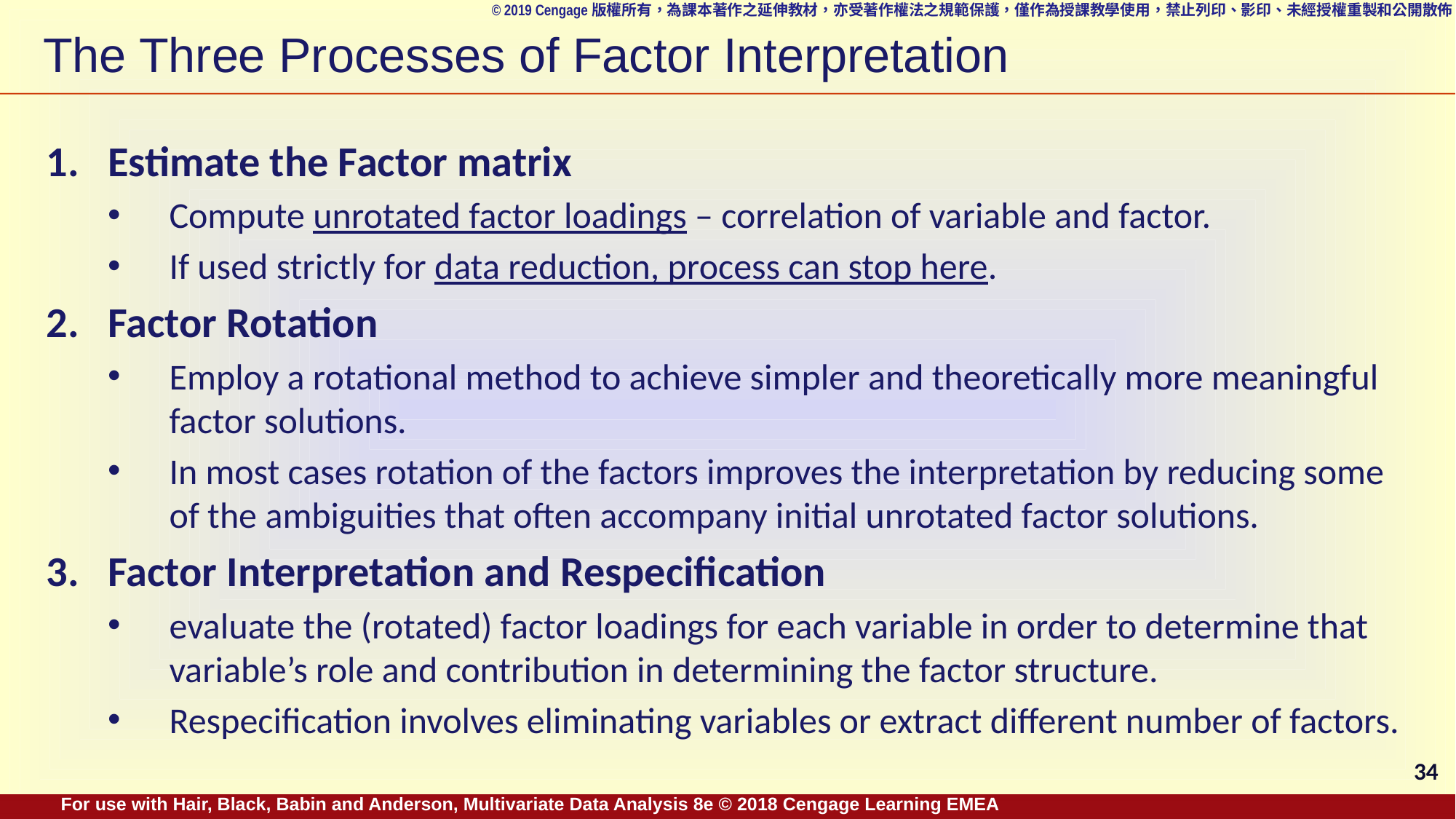

# The Three Processes of Factor Interpretation
Estimate the Factor matrix
Compute unrotated factor loadings – correlation of variable and factor.
If used strictly for data reduction, process can stop here.
Factor Rotation
Employ a rotational method to achieve simpler and theoretically more meaningful factor solutions.
In most cases rotation of the factors improves the interpretation by reducing some of the ambiguities that often accompany initial unrotated factor solutions.
Factor Interpretation and Respecification
evaluate the (rotated) factor loadings for each variable in order to determine that variable’s role and contribution in determining the factor structure.
Respecification involves eliminating variables or extract different number of factors.
34
For use with Hair, Black, Babin and Anderson, Multivariate Data Analysis 8e © 2018 Cengage Learning EMEA